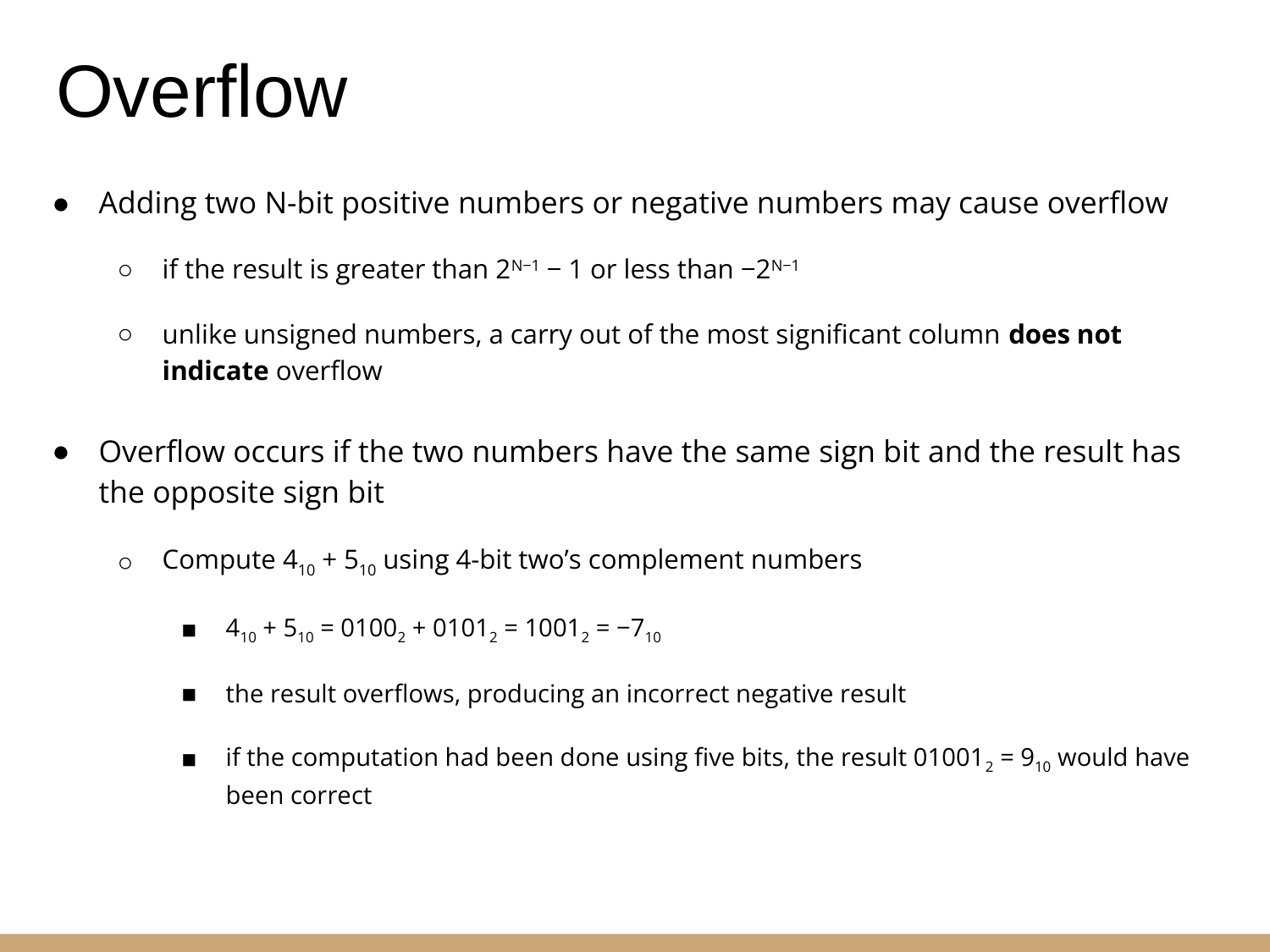

Overflow
Adding two N-bit positive numbers or negative numbers may cause overflow
if the result is greater than 2N−1 − 1 or less than −2N−1
unlike unsigned numbers, a carry out of the most significant column does not indicate overflow

Overflow occurs if the two numbers have the same sign bit and the result has the opposite sign bit
Compute 410 + 510 using 4-bit two’s complement numbers
410 + 510 = 01002 + 01012 = 10012 = −710
the result overflows, producing an incorrect negative result
if the computation had been done using five bits, the result 010012 = 910 would have been correct